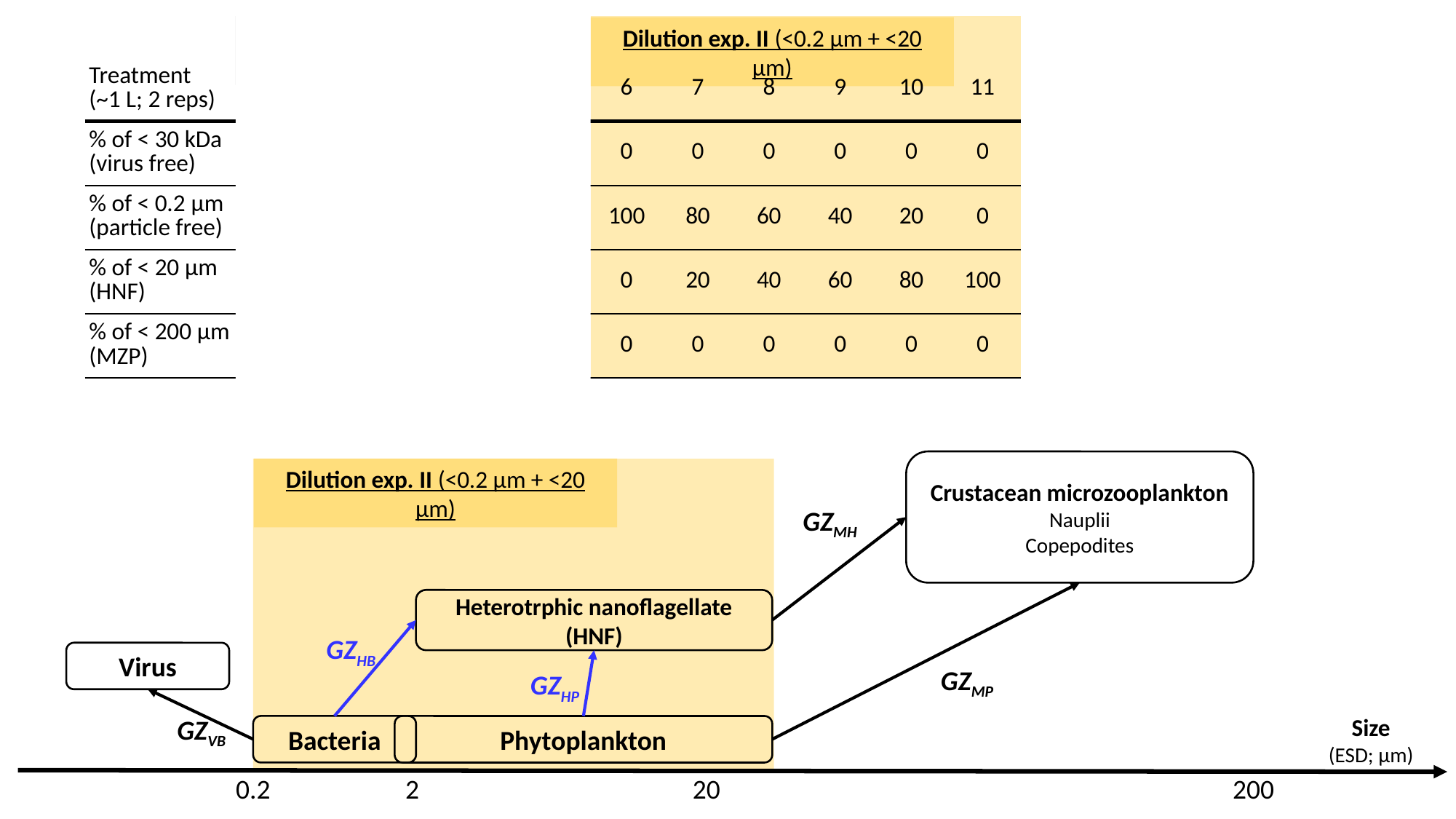

Dilution exp. I (<30 Da + <20 μm )

Dilution exp. II (<0.2 μm + <20 μm)
| Treatment (~1 L; 2 reps) | 1 | 2 | 3 | 4 | 5 | 6 | 7 | 8 | 9 | 10 | 11 | 12 | 13 | 14 | 15 | 16 |
| --- | --- | --- | --- | --- | --- | --- | --- | --- | --- | --- | --- | --- | --- | --- | --- | --- |
| % of < 30 kDa (virus free) | 100 | 80 | 60 | 40 | 20 | 0 | 0 | 0 | 0 | 0 | 0 | 0 | 0 | 0 | 0 | 0 |
| % of < 0.2 μm (particle free) | 0 | 0 | 0 | 0 | 0 | 100 | 80 | 60 | 40 | 20 | 0 | 0 | 0 | 0 | 0 | 0 |
| % of < 20 μm (HNF) | 0 | 20 | 40 | 60 | 80 | 0 | 20 | 40 | 60 | 80 | 100 | 80 | 60 | 40 | 20 | 0 |
| % of < 200 μm (MZP) | 0 | 0 | 0 | 0 | 0 | 0 | 0 | 0 | 0 | 0 | 0 | 20 | 40 | 60 | 80 | 100 |
Crustacean microzooplankton
Nauplii
Copepodites
Dilution exp. II (<0.2 μm + <20 μm)

GZMH
Heterotrphic nanoflagellate (HNF)
GZHB
Virus
GZMP
GZHP
GZVB
Size
(ESD; μm)
Bacteria
Phytoplankton
0.2
2
20
200